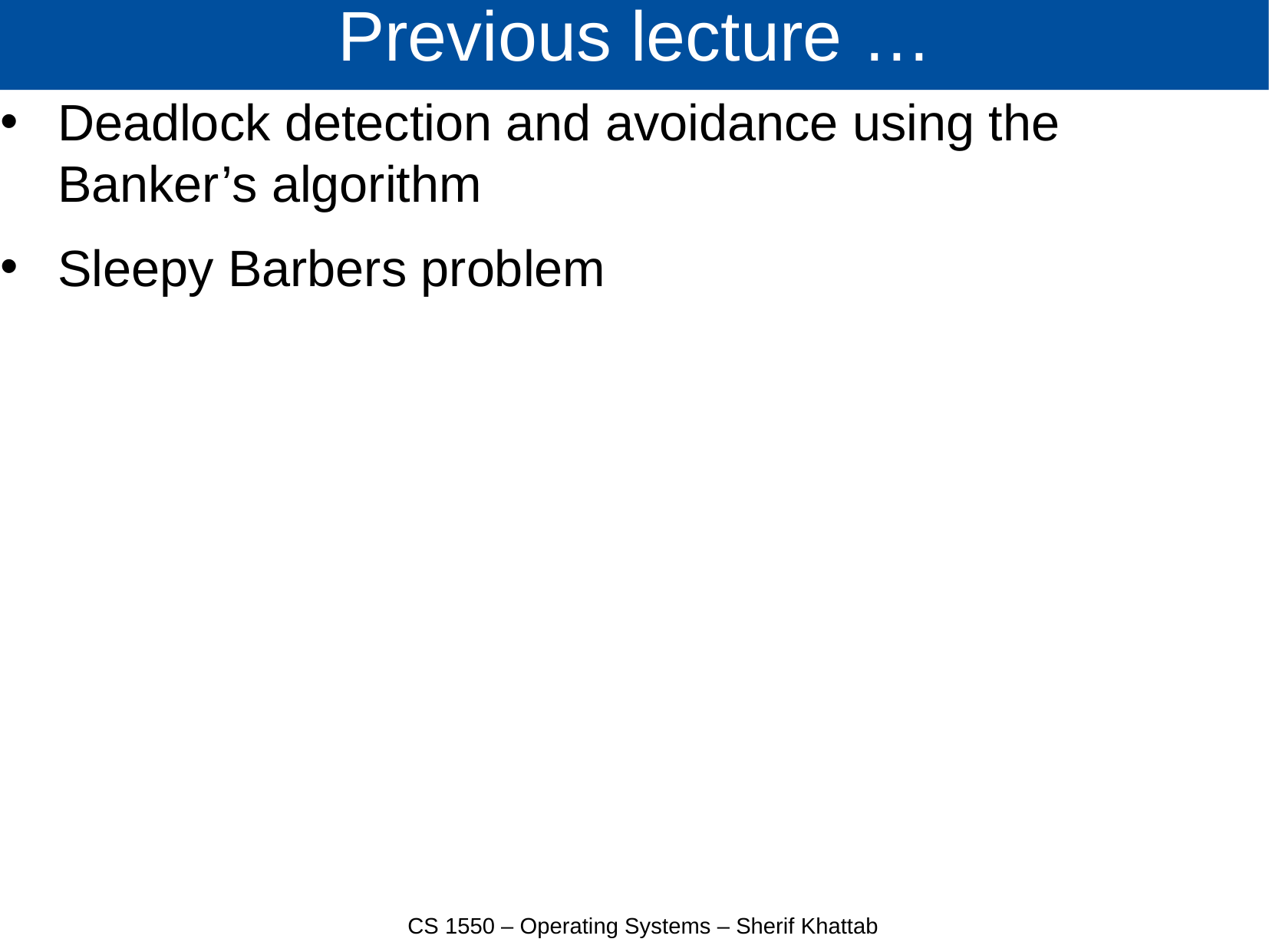

# Previous lecture …
Deadlock detection and avoidance using the Banker’s algorithm
Sleepy Barbers problem
CS 1550 – Operating Systems – Sherif Khattab